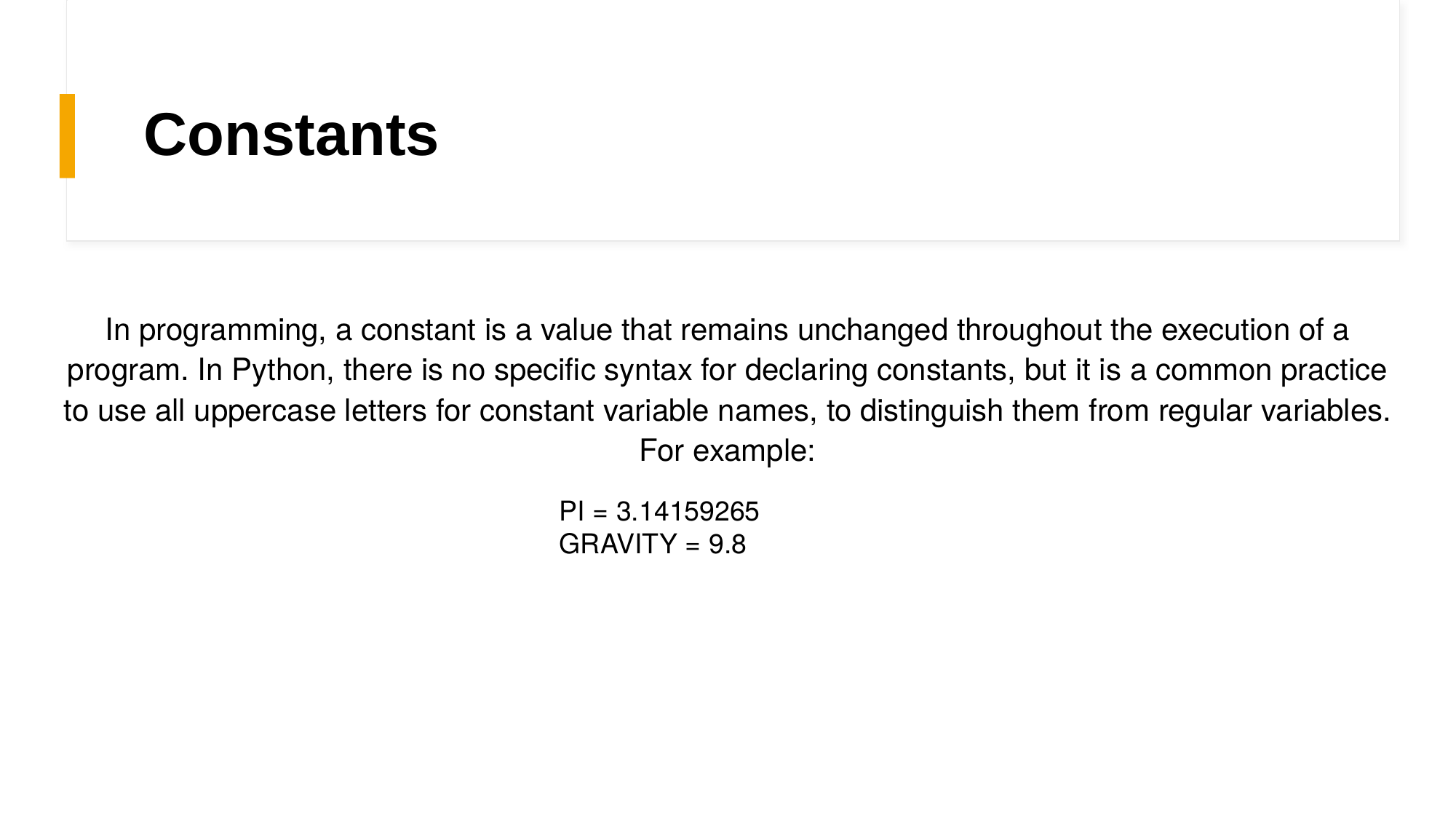

# Constants
In programming, a constant is a value that remains unchanged throughout the execution of a program. In Python, there is no specific syntax for declaring constants, but it is a common practice to use all uppercase letters for constant variable names, to distinguish them from regular variables. For example:
PI = 3.14159265
GRAVITY = 9.8